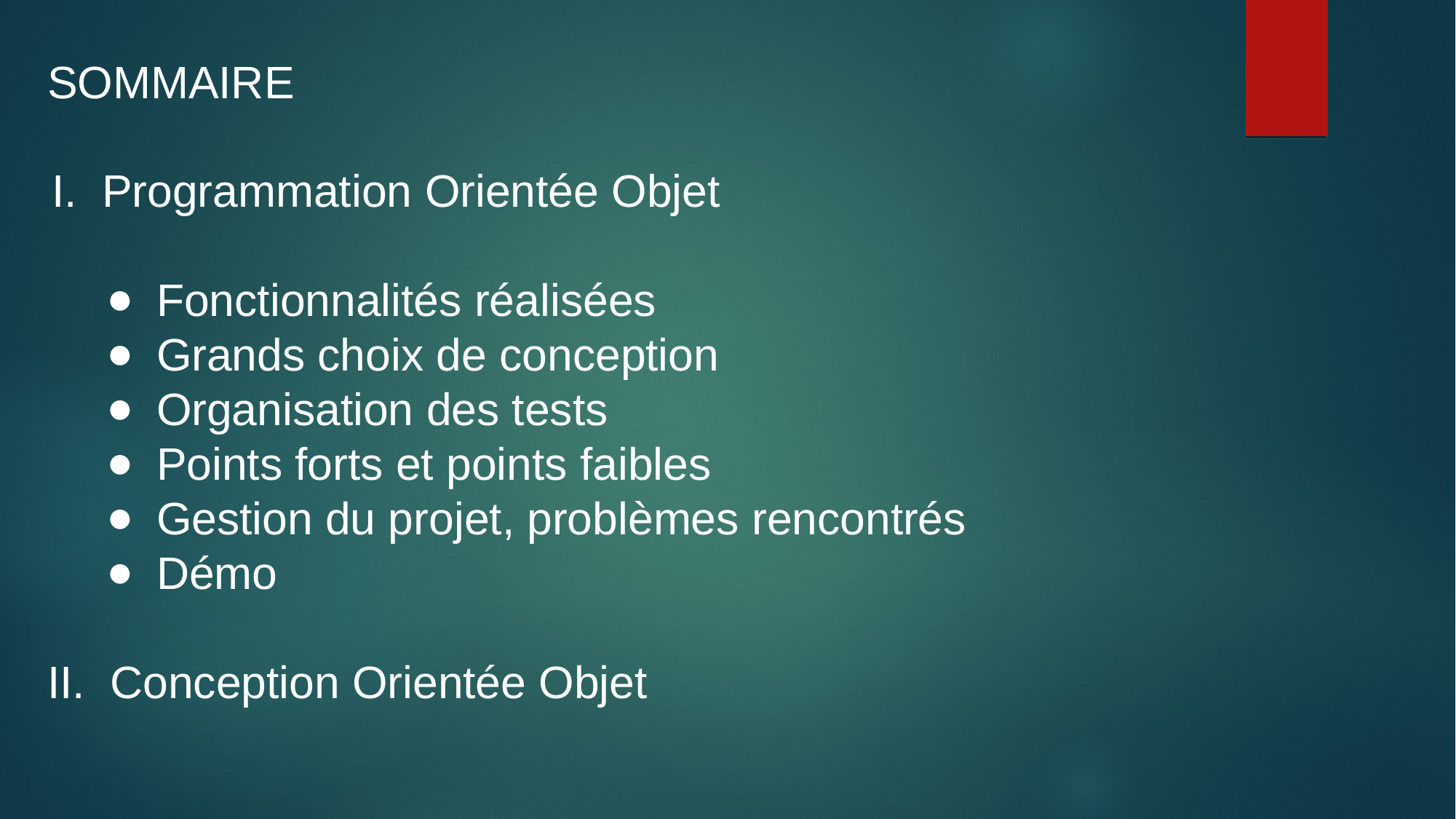

SOMMAIRE

Programmation Orientée Objet

Fonctionnalités réalisées
Grands choix de conception
Organisation des tests
Points forts et points faibles
Gestion du projet, problèmes rencontrés
Démo

II.  Conception Orientée Objet